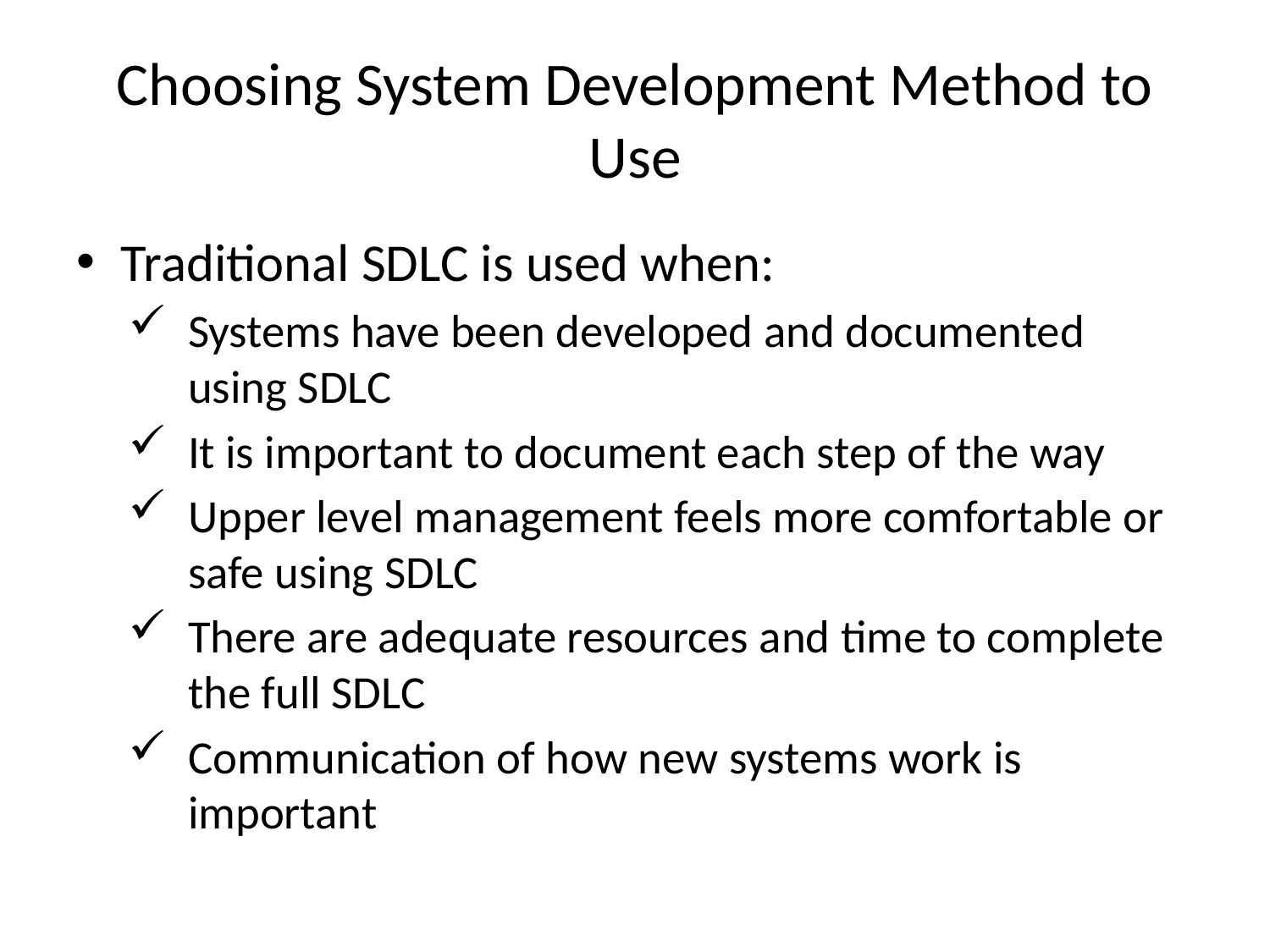

# Choosing System Development Method to Use
Traditional SDLC is used when:
Systems have been developed and documented using SDLC
It is important to document each step of the way
Upper level management feels more comfortable or safe using SDLC
There are adequate resources and time to complete the full SDLC
Communication of how new systems work is important